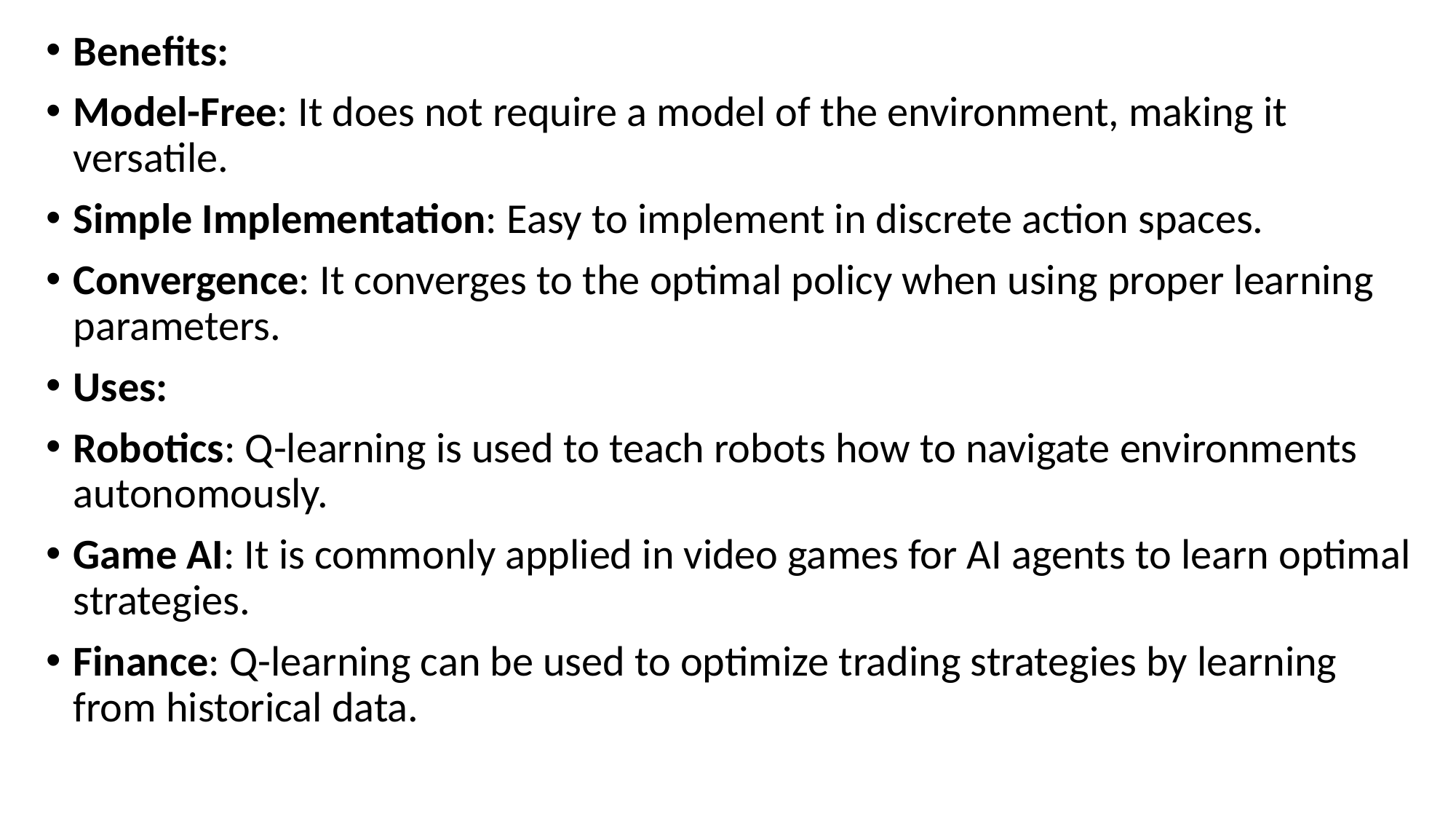

Benefits:
Model-Free: It does not require a model of the environment, making it versatile.
Simple Implementation: Easy to implement in discrete action spaces.
Convergence: It converges to the optimal policy when using proper learning parameters.
Uses:
Robotics: Q-learning is used to teach robots how to navigate environments autonomously.
Game AI: It is commonly applied in video games for AI agents to learn optimal strategies.
Finance: Q-learning can be used to optimize trading strategies by learning from historical data.